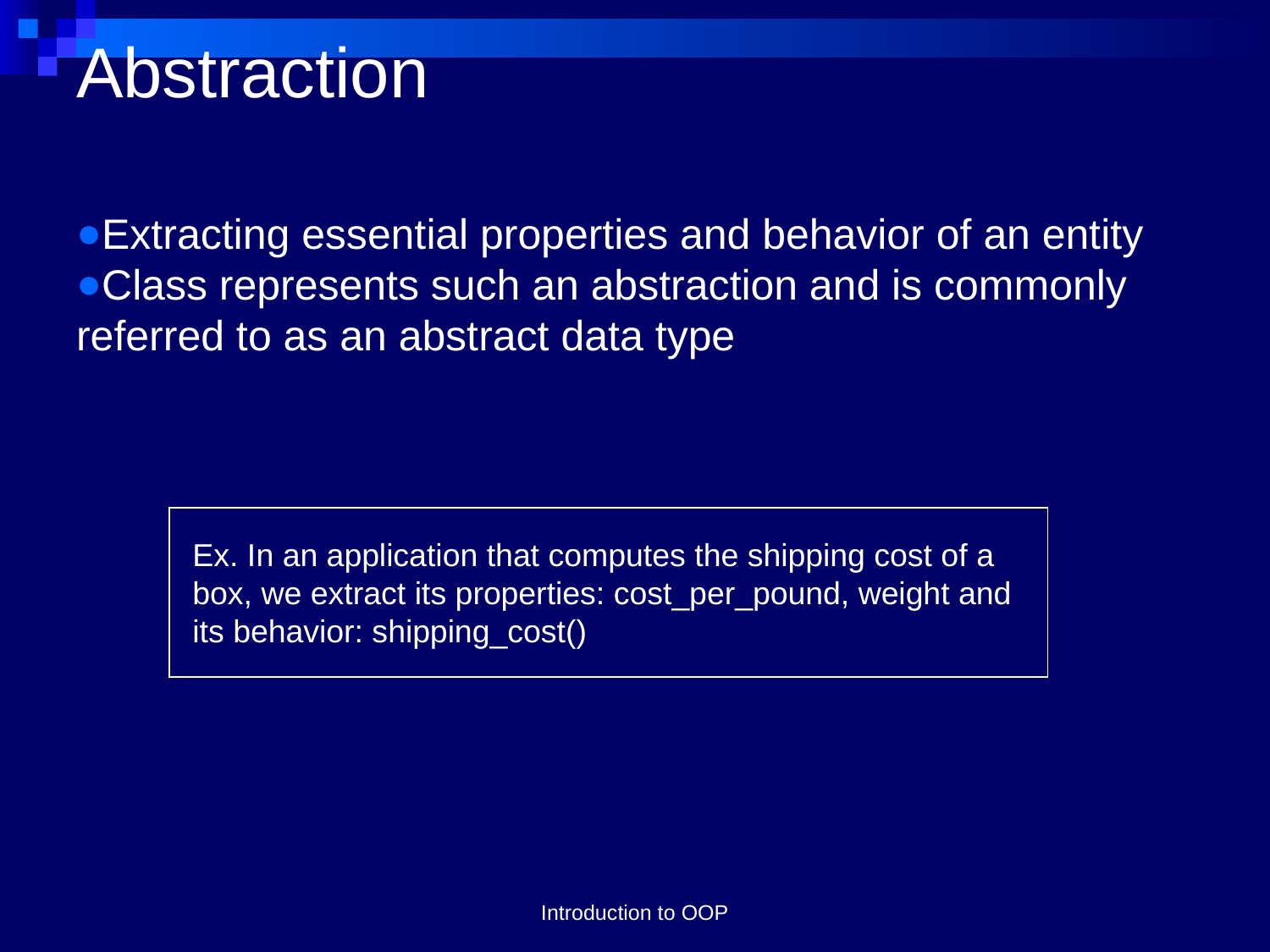

# Abstraction
Extracting essential properties and behavior of an entity
Class represents such an abstraction and is commonly referred to as an abstract data type

Ex. In an application that computes the shipping cost of a box, we extract its properties: cost_per_pound, weight and its behavior: shipping_cost()
Introduction to OOP